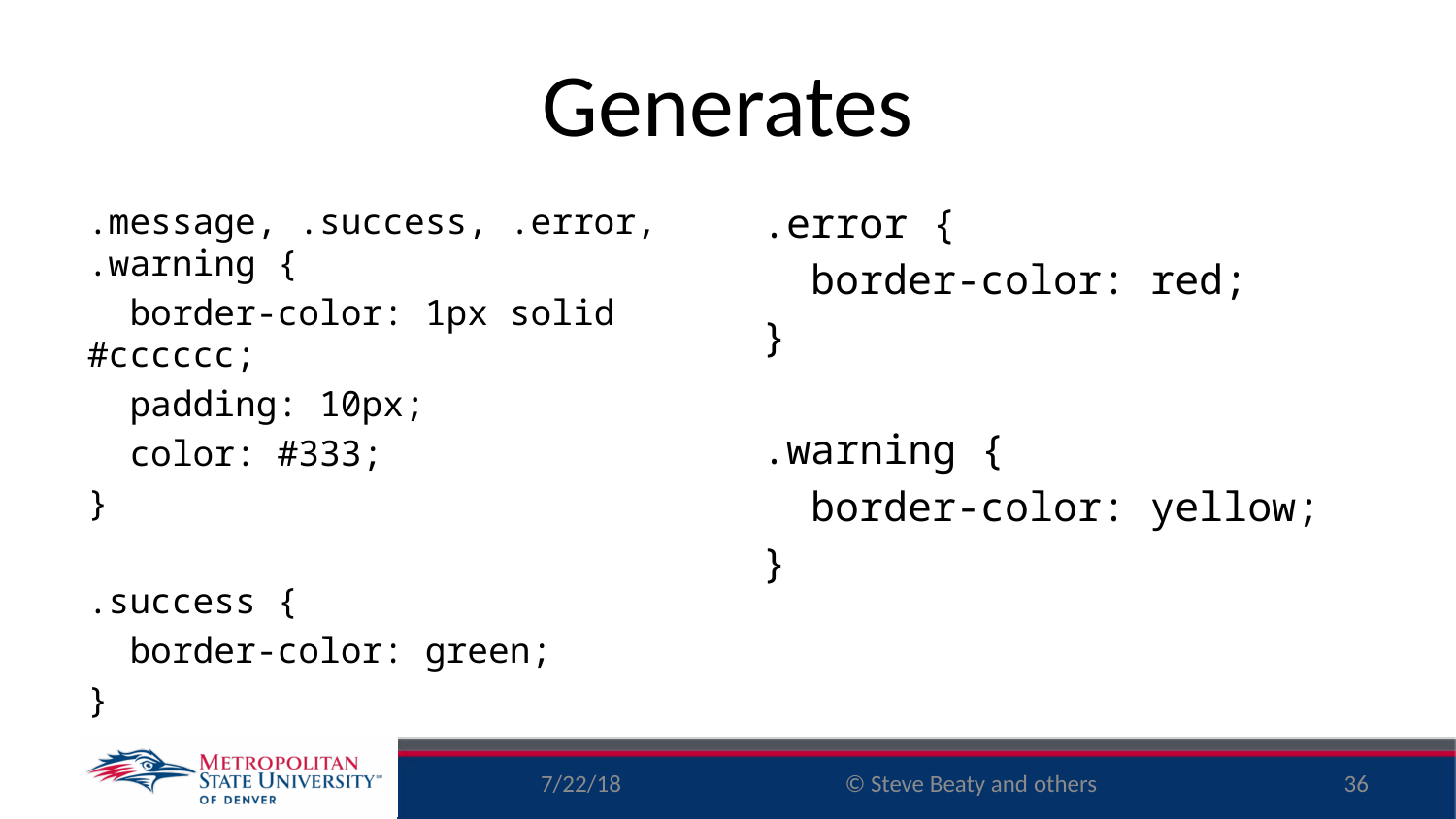

# Generates
.error {
  border-color: red;
}

.warning {
  border-color: yellow;
}
.message, .success, .error, .warning {
  border-color: 1px solid #cccccc;
  padding: 10px;
  color: #333;
}

.success {
  border-color: green;
}
7/22/18
36
© Steve Beaty and others